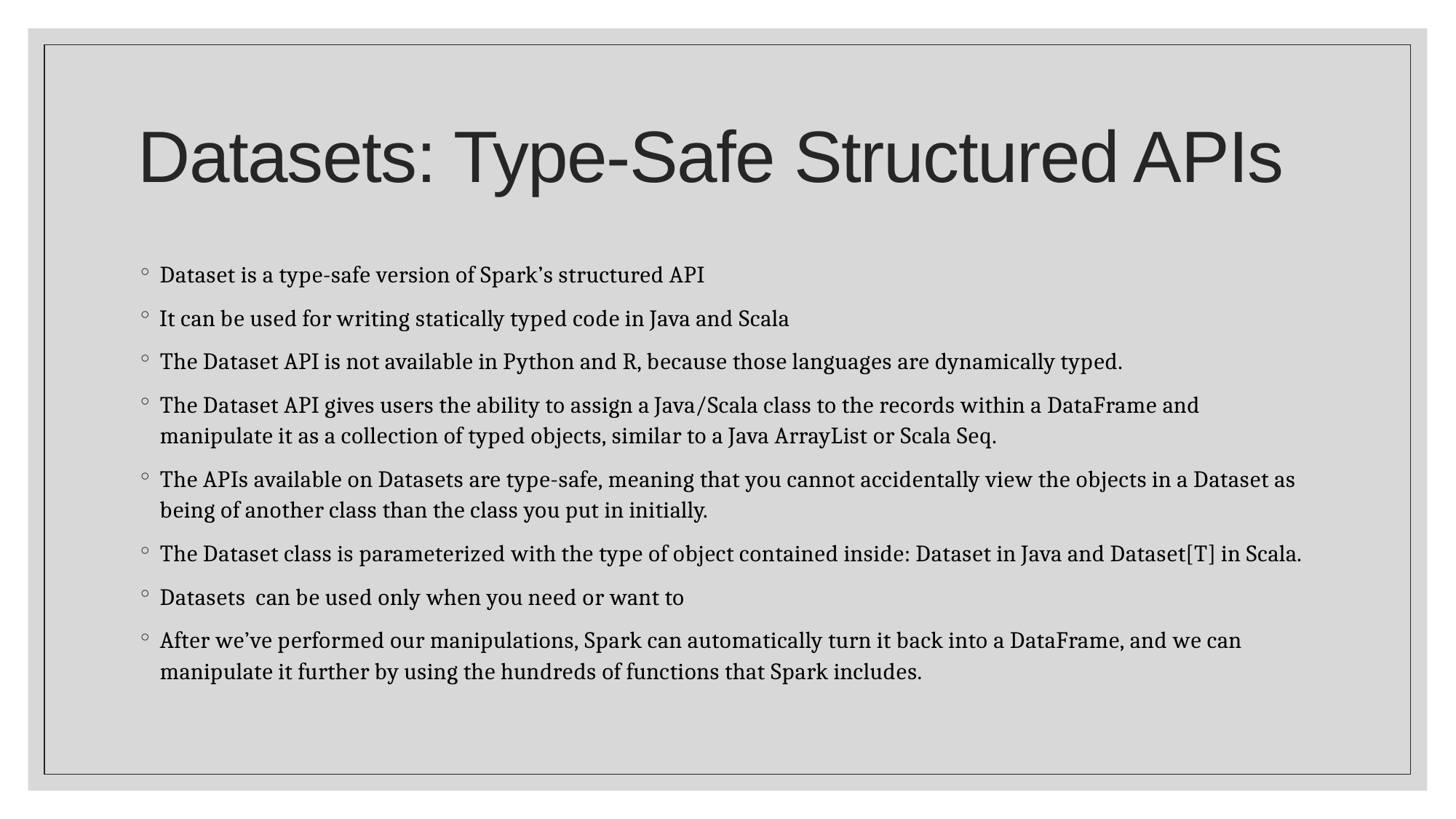

# Datasets: Type-Safe Structured APIs
Dataset is a type-safe version of Spark’s structured API
It can be used for writing statically typed code in Java and Scala
The Dataset API is not available in Python and R, because those languages are dynamically typed.
The Dataset API gives users the ability to assign a Java/Scala class to the records within a DataFrame and manipulate it as a collection of typed objects, similar to a Java ArrayList or Scala Seq.
The APIs available on Datasets are type-safe, meaning that you cannot accidentally view the objects in a Dataset as being of another class than the class you put in initially.
The Dataset class is parameterized with the type of object contained inside: Dataset in Java and Dataset[T] in Scala.
Datasets  can be used only when you need or want to
After we’ve performed our manipulations, Spark can automatically turn it back into a DataFrame, and we can manipulate it further by using the hundreds of functions that Spark includes.